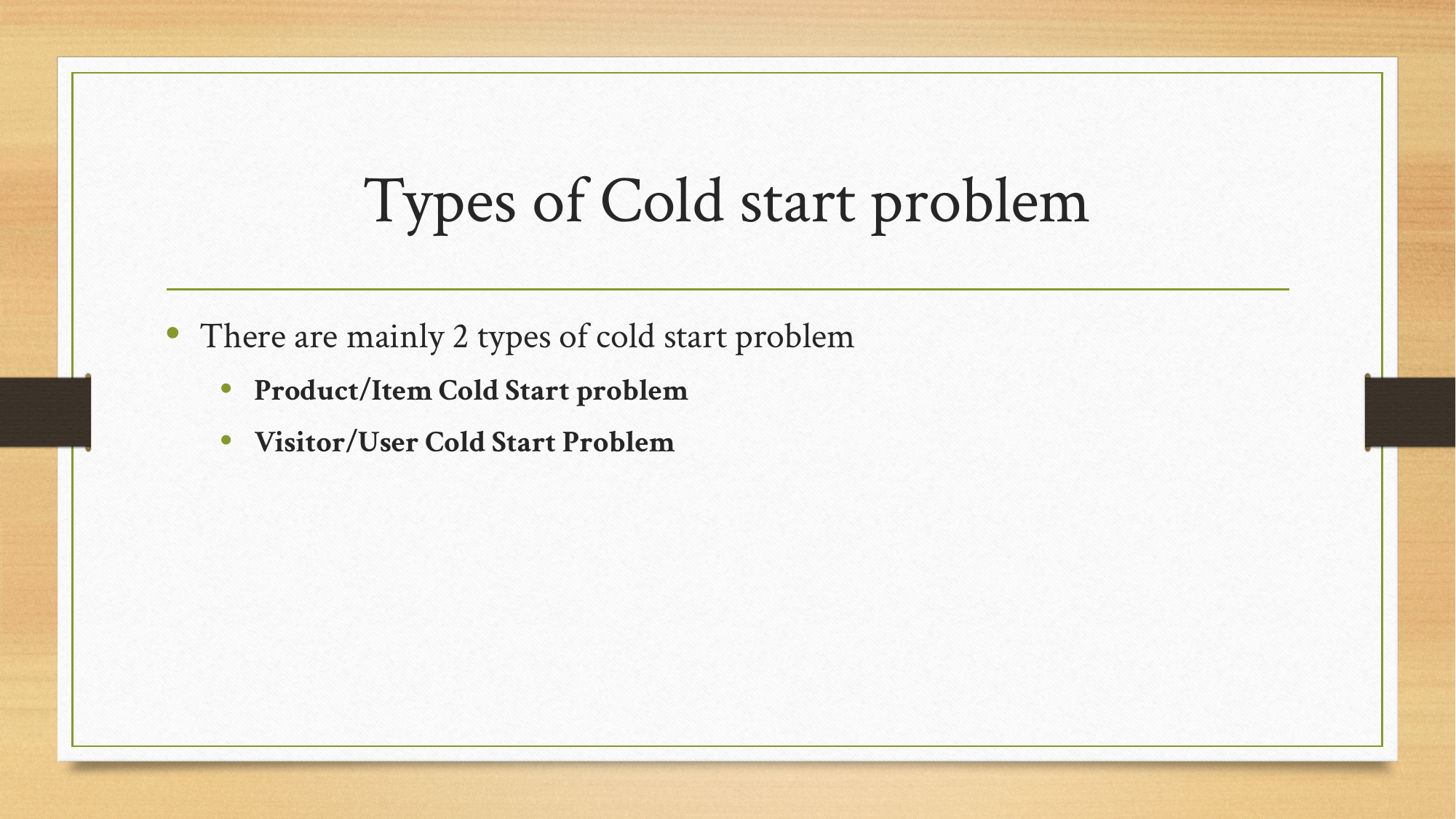

# Types of Cold start problem
There are mainly 2 types of cold start problem
Product/Item Cold Start problem
Visitor/User Cold Start Problem